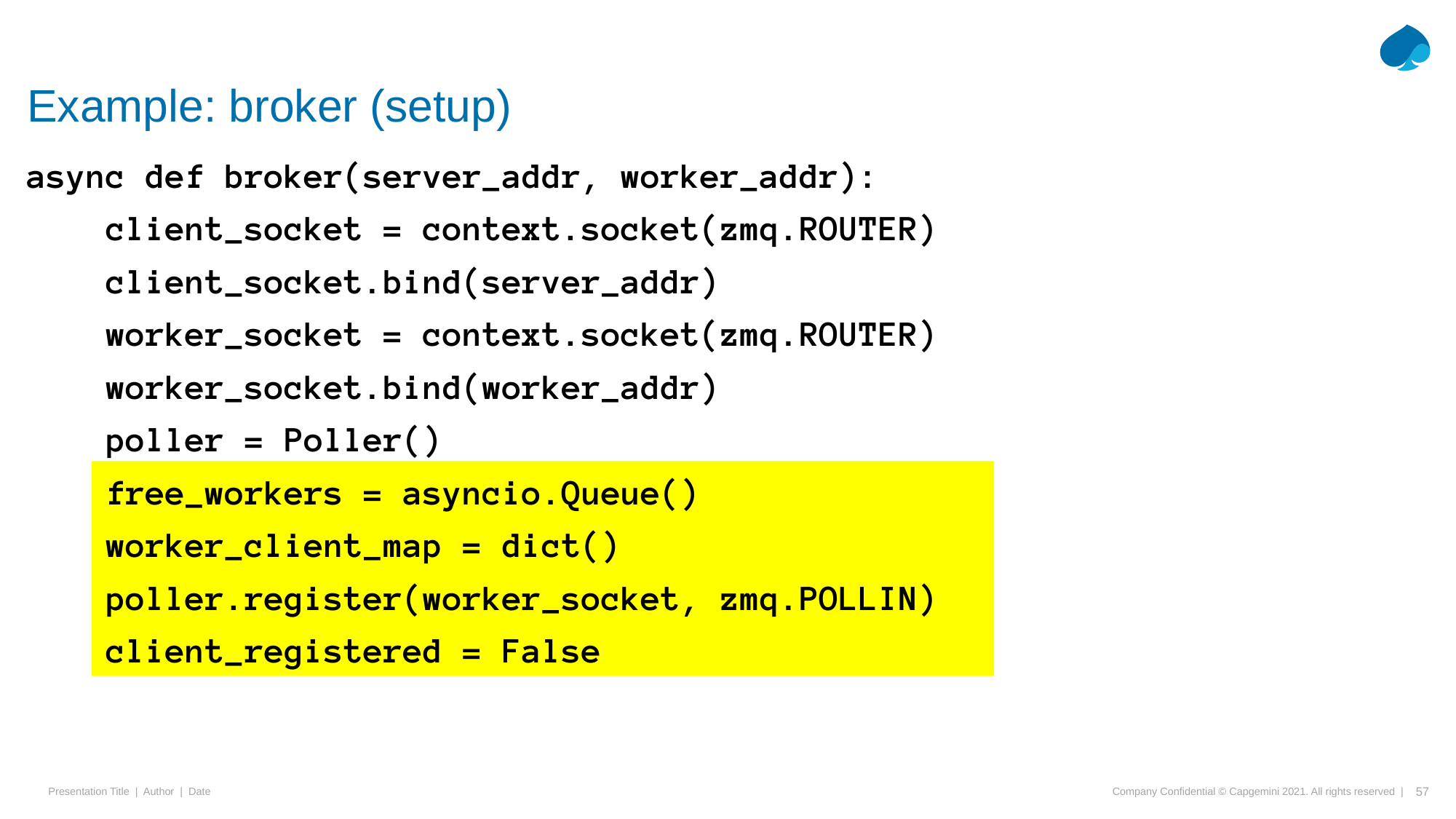

# Example: broker (setup)
async def broker(server_addr, worker_addr):
    client_socket = context.socket(zmq.ROUTER)
    client_socket.bind(server_addr)
    worker_socket = context.socket(zmq.ROUTER)
    worker_socket.bind(worker_addr)
    poller = Poller()
    free_workers = asyncio.Queue()
    worker_client_map = dict()
    poller.register(worker_socket, zmq.POLLIN)
    client_registered = False